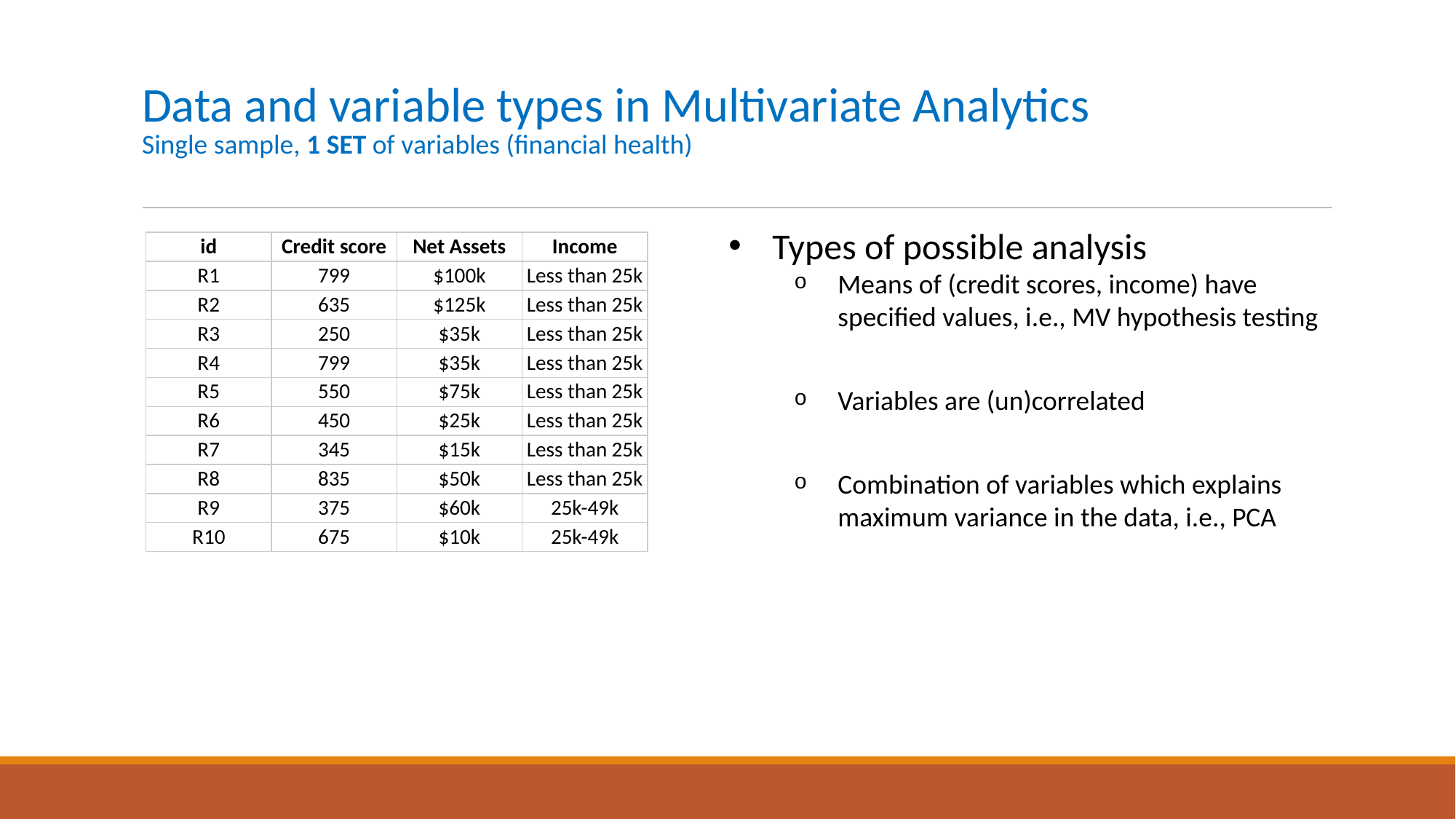

# Data and variable types in Multivariate Analytics Single sample, 1 SET of variables (financial health)
Types of possible analysis
Means of (credit scores, income) have specified values, i.e., MV hypothesis testing

Variables are (un)correlated

Combination of variables which explains maximum variance in the data, i.e., PCA
| id | Credit score | Net Assets | Income |
| --- | --- | --- | --- |
| R1 | 799 | $100k | Less than 25k |
| R2 | 635 | $125k | Less than 25k |
| R3 | 250 | $35k | Less than 25k |
| R4 | 799 | $35k | Less than 25k |
| R5 | 550 | $75k | Less than 25k |
| R6 | 450 | $25k | Less than 25k |
| R7 | 345 | $15k | Less than 25k |
| R8 | 835 | $50k | Less than 25k |
| R9 | 375 | $60k | 25k-49k |
| R10 | 675 | $10k | 25k-49k |